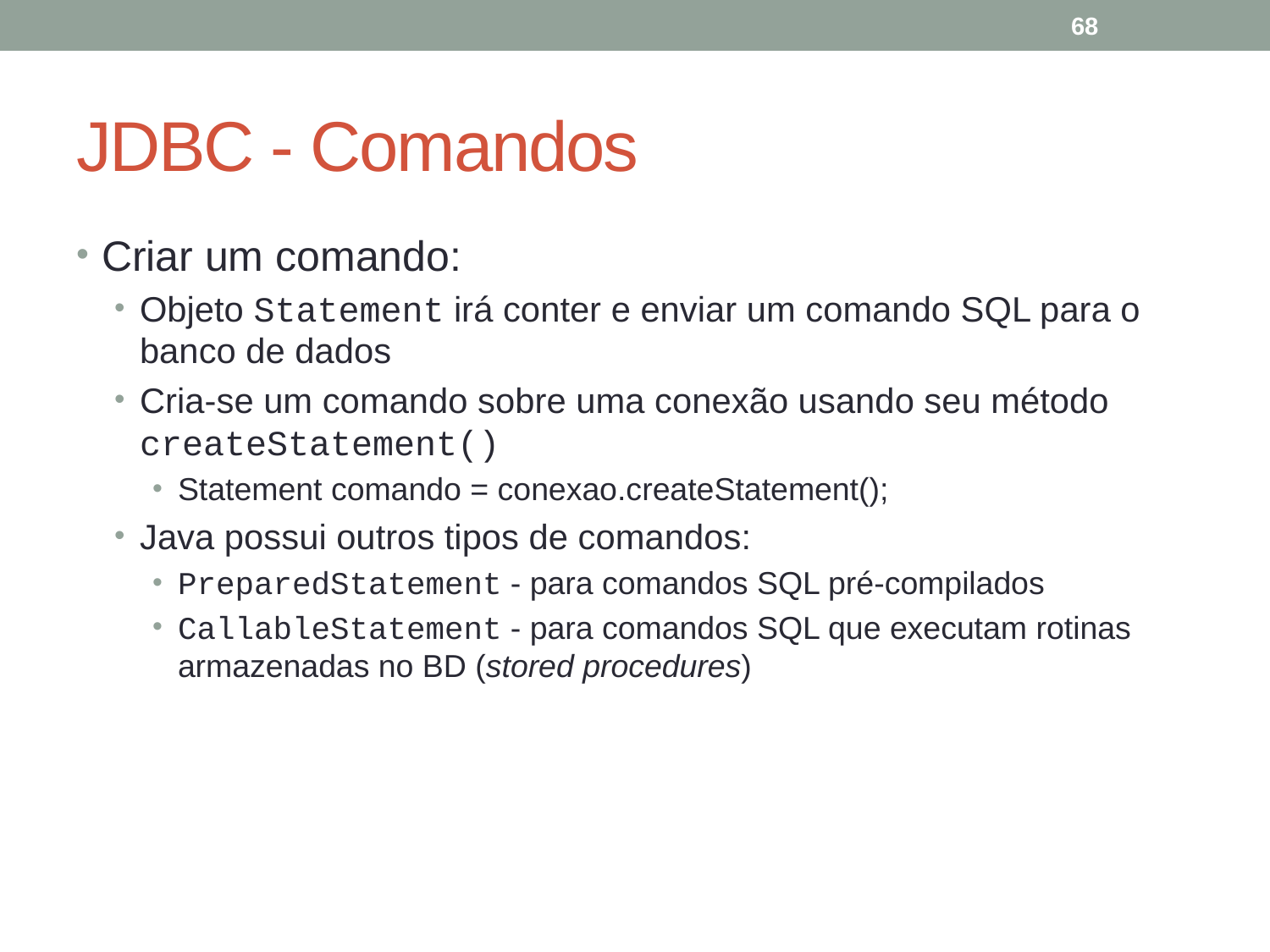

68
# JDBC - Comandos
Criar um comando:
Objeto Statement irá conter e enviar um comando SQL para o banco de dados
Cria-se um comando sobre uma conexão usando seu método createStatement()
Statement comando = conexao.createStatement();
Java possui outros tipos de comandos:
PreparedStatement - para comandos SQL pré-compilados
CallableStatement - para comandos SQL que executam rotinas armazenadas no BD (stored procedures)